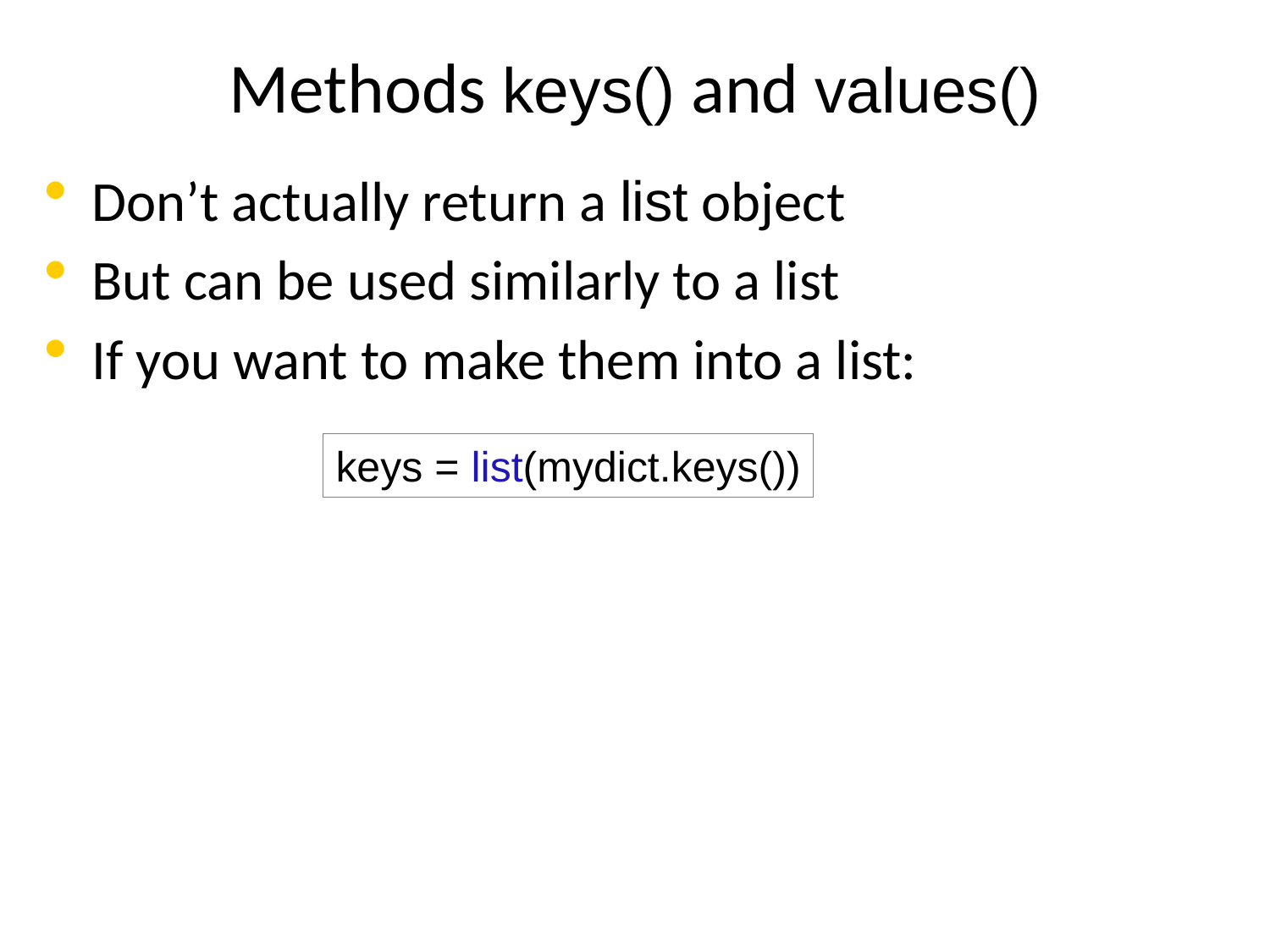

# Methods keys() and values()
Don’t actually return a list object
But can be used similarly to a list
If you want to make them into a list:

keys = list(mydict.keys())